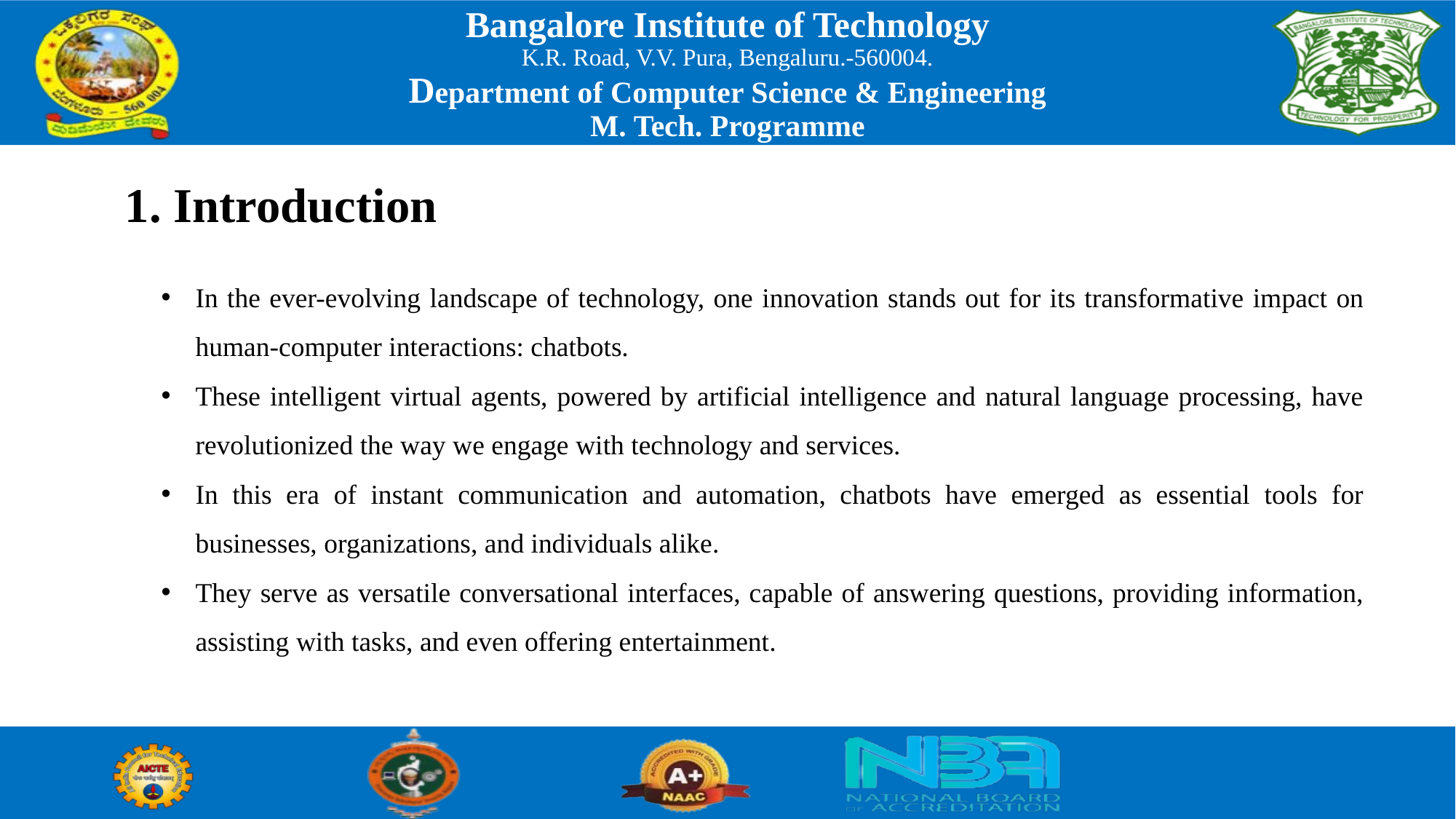

1. Introduction
In the ever-evolving landscape of technology, one innovation stands out for its transformative impact on human-computer interactions: chatbots.
These intelligent virtual agents, powered by artificial intelligence and natural language processing, have revolutionized the way we engage with technology and services.
In this era of instant communication and automation, chatbots have emerged as essential tools for businesses, organizations, and individuals alike.
They serve as versatile conversational interfaces, capable of answering questions, providing information, assisting with tasks, and even offering entertainment.